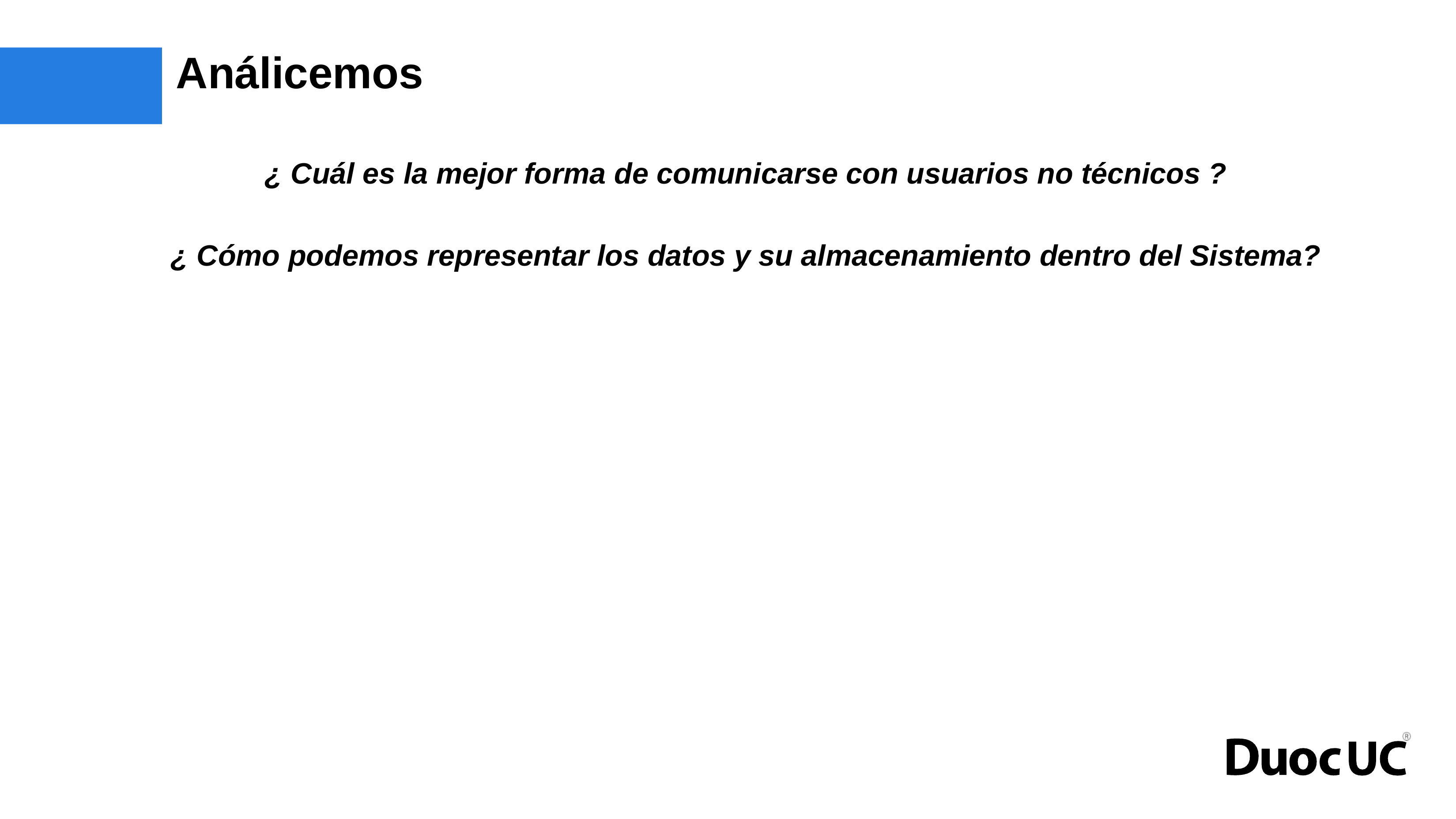

# Análicemos
¿ Cuál es la mejor forma de comunicarse con usuarios no técnicos ?

¿ Cómo podemos representar los datos y su almacenamiento dentro del Sistema?